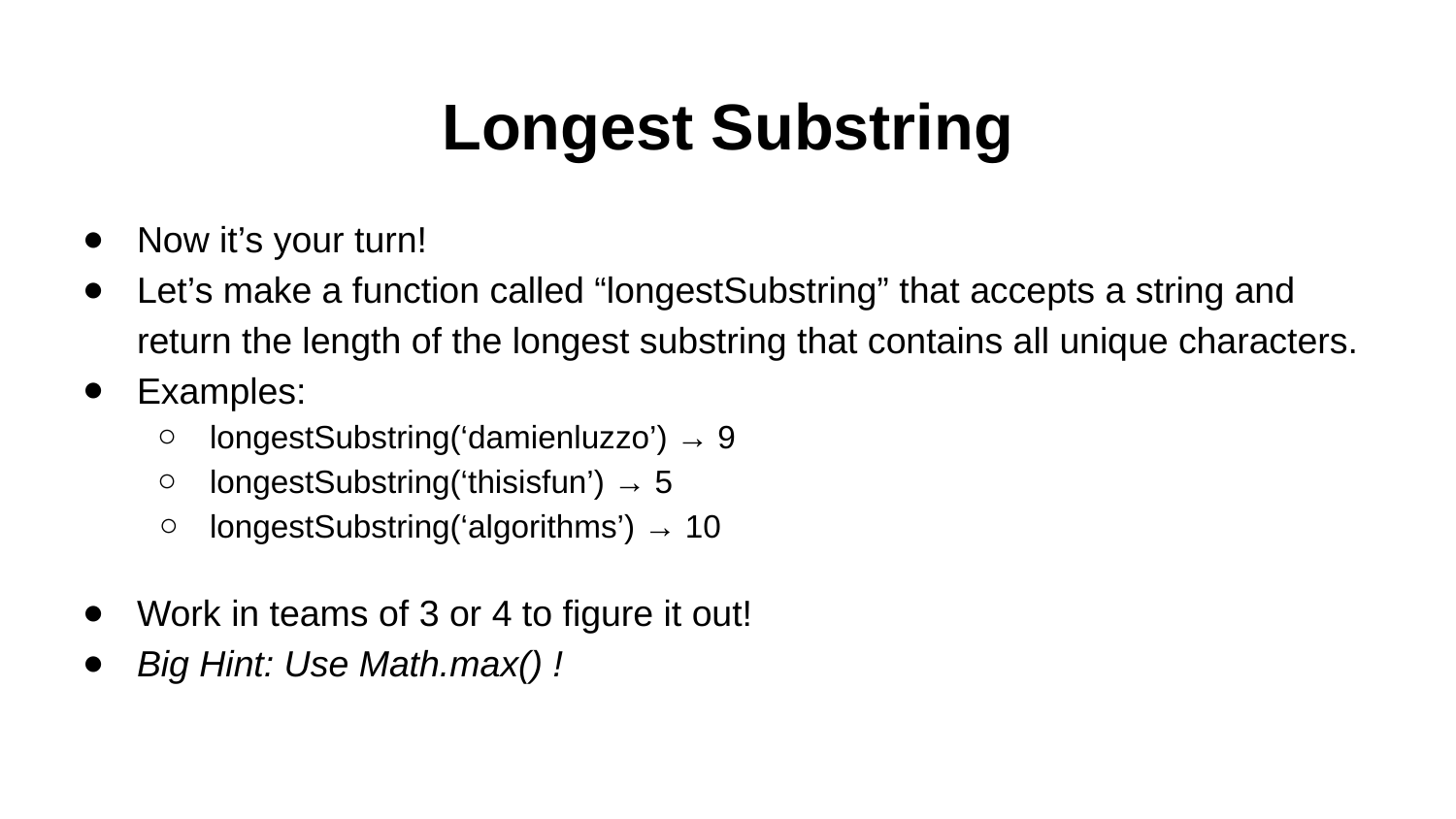

# Longest Substring
Now it’s your turn!
Let’s make a function called “longestSubstring” that accepts a string and return the length of the longest substring that contains all unique characters.
Examples:
longestSubstring(‘damienluzzo’) → 9
longestSubstring(‘thisisfun’) → 5
longestSubstring(‘algorithms’) → 10
Work in teams of 3 or 4 to figure it out!
Big Hint: Use Math.max() !